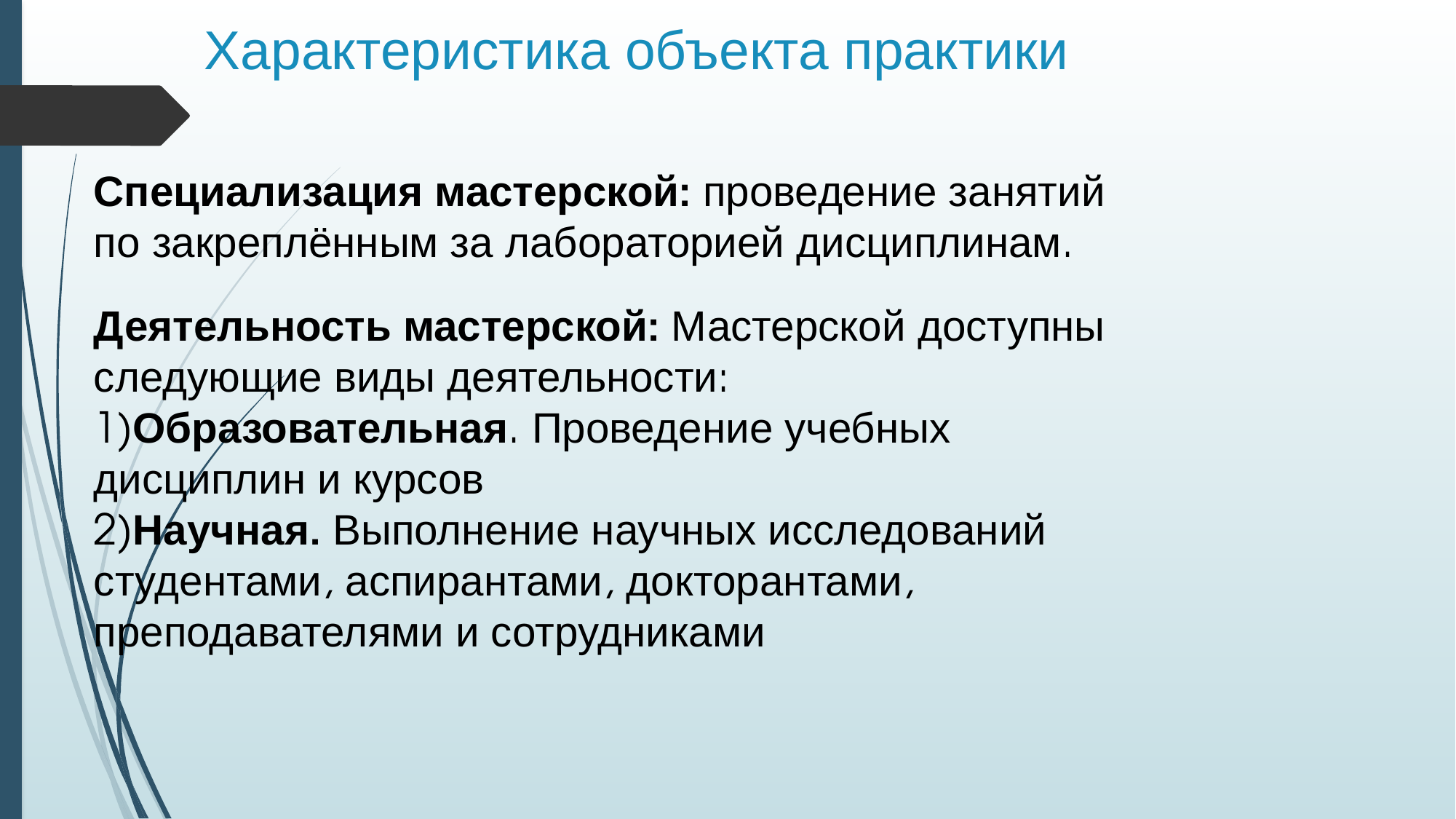

# Характеристика объекта практики

Специализация мастерской: проведение занятий по закреплённым за лабораторией дисциплинам.

Деятельность мастерской: Мастерской доступны следующие виды деятельности:
1)Образовательная. Проведение учебных дисциплин и курсов
2)Научная. Выполнение научных исследований студентами, аспирантами, докторантами, преподавателями и сотрудниками